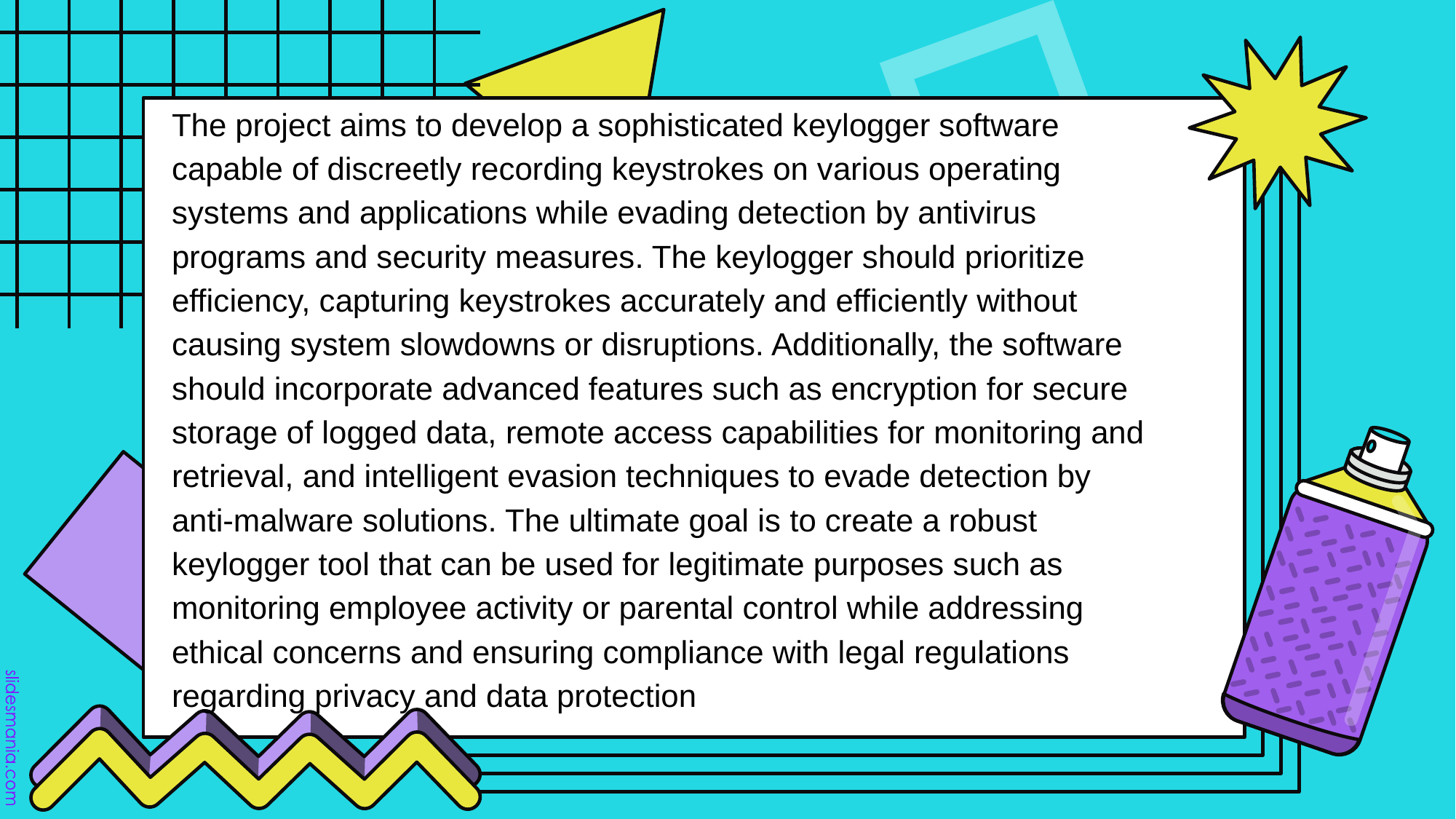

The project aims to develop a sophisticated keylogger software capable of discreetly recording keystrokes on various operating systems and applications while evading detection by antivirus programs and security measures. The keylogger should prioritize efficiency, capturing keystrokes accurately and efficiently without causing system slowdowns or disruptions. Additionally, the software should incorporate advanced features such as encryption for secure storage of logged data, remote access capabilities for monitoring and retrieval, and intelligent evasion techniques to evade detection by anti-malware solutions. The ultimate goal is to create a robust keylogger tool that can be used for legitimate purposes such as monitoring employee activity or parental control while addressing ethical concerns and ensuring compliance with legal regulations regarding privacy and data protection
#